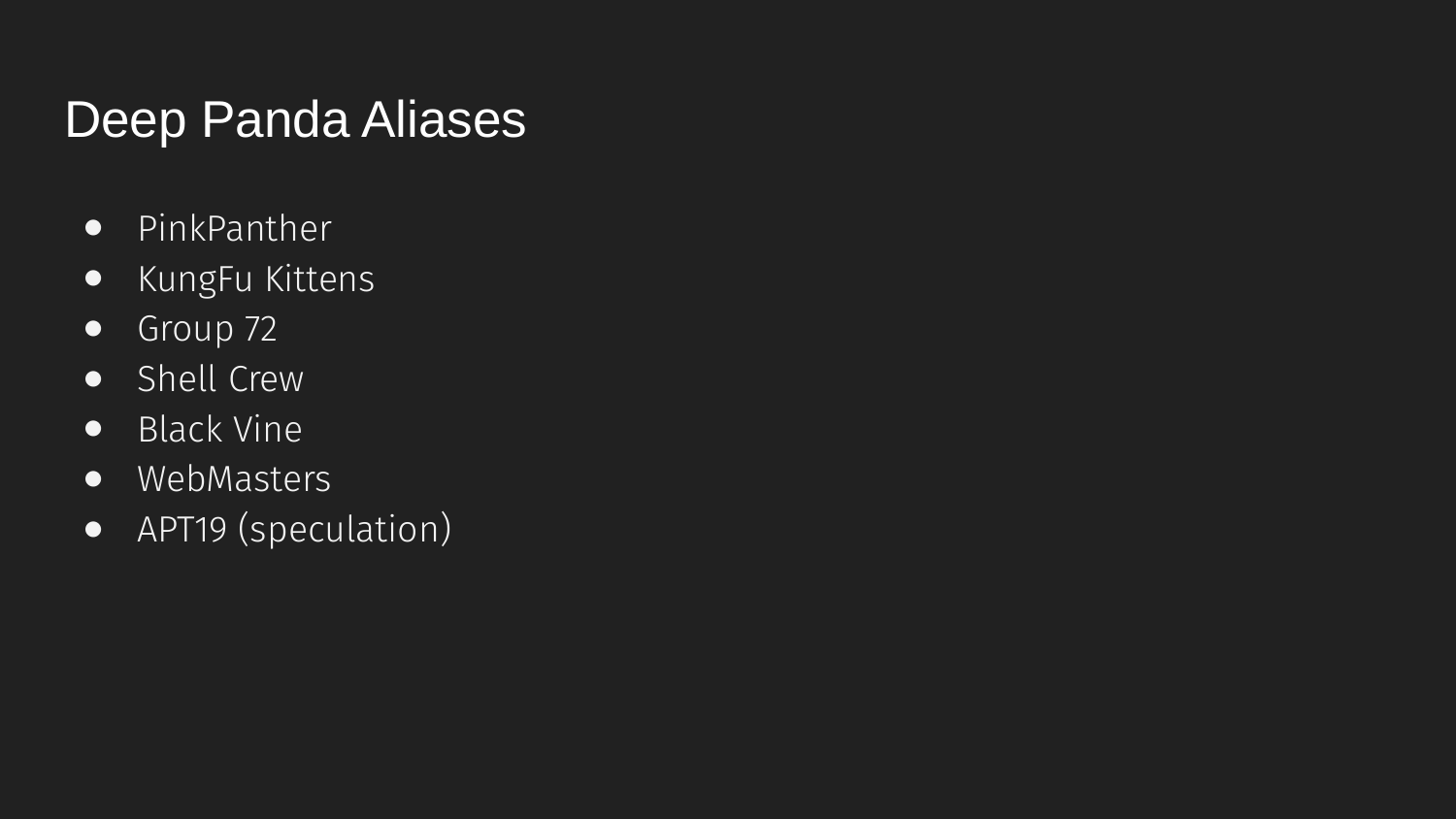

# Deep Panda Aliases
PinkPanther
KungFu Kittens
Group 72
Shell Crew
Black Vine
WebMasters
APT19 (speculation)